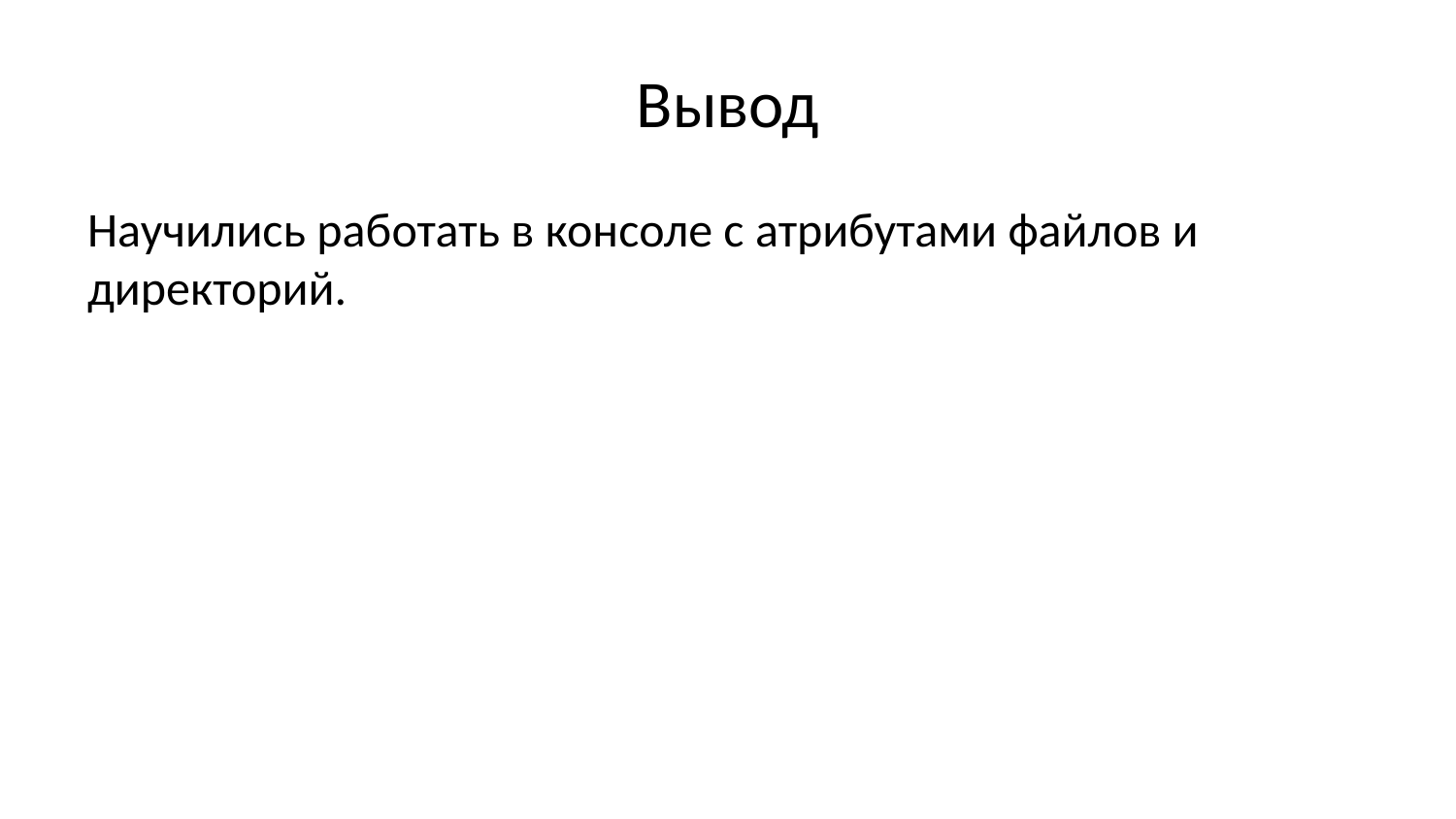

# Вывод
Научились работать в консоле с атрибутами файлов и директорий.